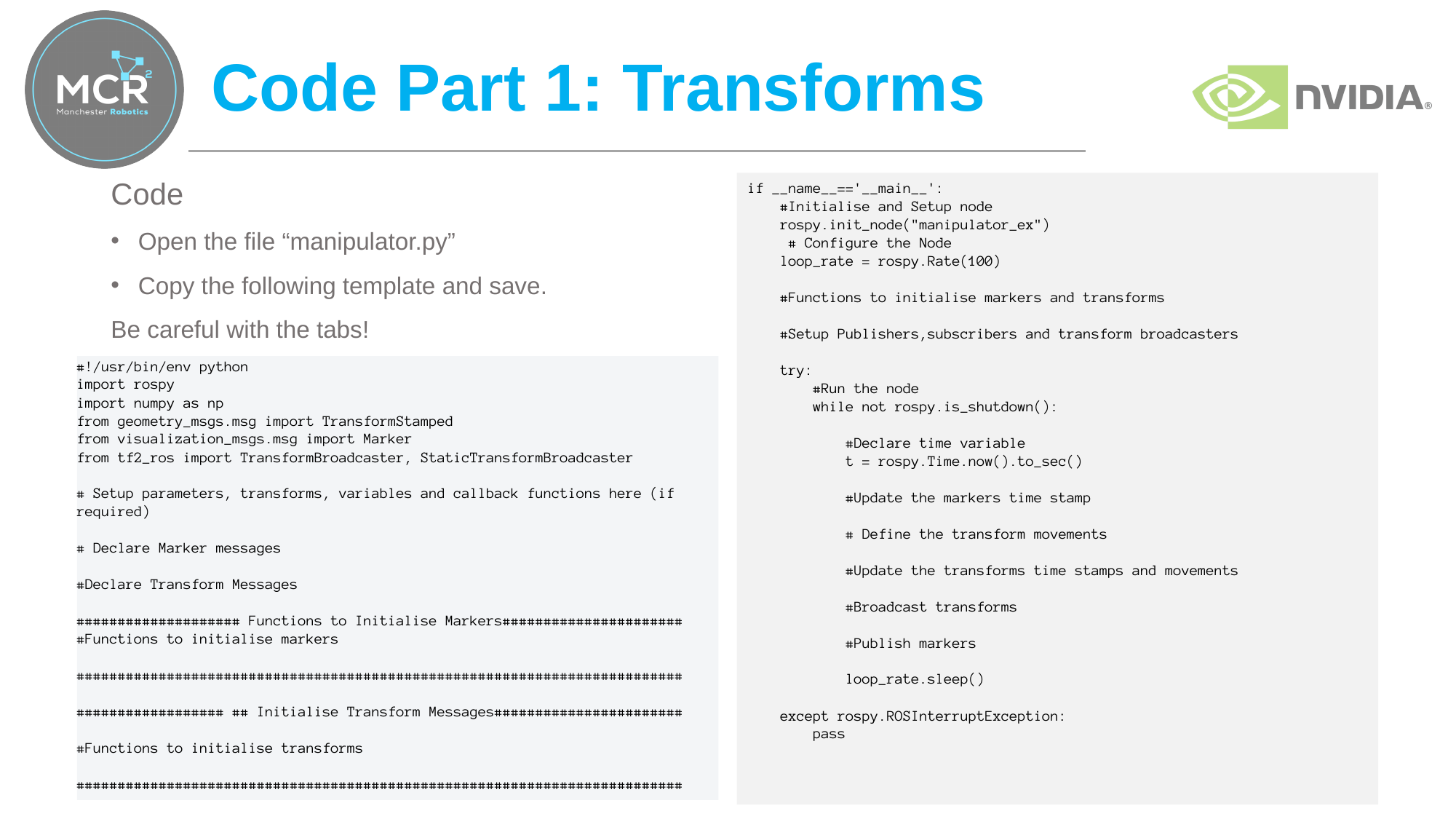

# Code Part 1: Transforms
Code
Open the file “manipulator.py”
Copy the following template and save.
Be careful with the tabs!

if __name__=='__main__':
    #Initialise and Setup node
    rospy.init_node("manipulator_ex")
     # Configure the Node
    loop_rate = rospy.Rate(100)

    #Functions to initialise markers and transforms

    #Setup Publishers,subscribers and transform broadcasters

    try:
        #Run the node
        while not rospy.is_shutdown():

            #Declare time variable
            t = rospy.Time.now().to_sec()

            #Update the markers time stamp

            # Define the transform movements

            #Update the transforms time stamps and movements

            #Broadcast transforms

            #Publish markers

            loop_rate.sleep()

    except rospy.ROSInterruptException:
        pass
#!/usr/bin/env python
import rospy
import numpy as np
from geometry_msgs.msg import TransformStamped
from visualization_msgs.msg import Marker
from tf2_ros import TransformBroadcaster, StaticTransformBroadcaster

# Setup parameters, transforms, variables and callback functions here (if required)

# Declare Marker messages

#Declare Transform Messages

#################### Functions to Initialise Markers######################
#Functions to initialise markers

##########################################################################

################## ## Initialise Transform Messages#######################

#Functions to initialise transforms

##########################################################################